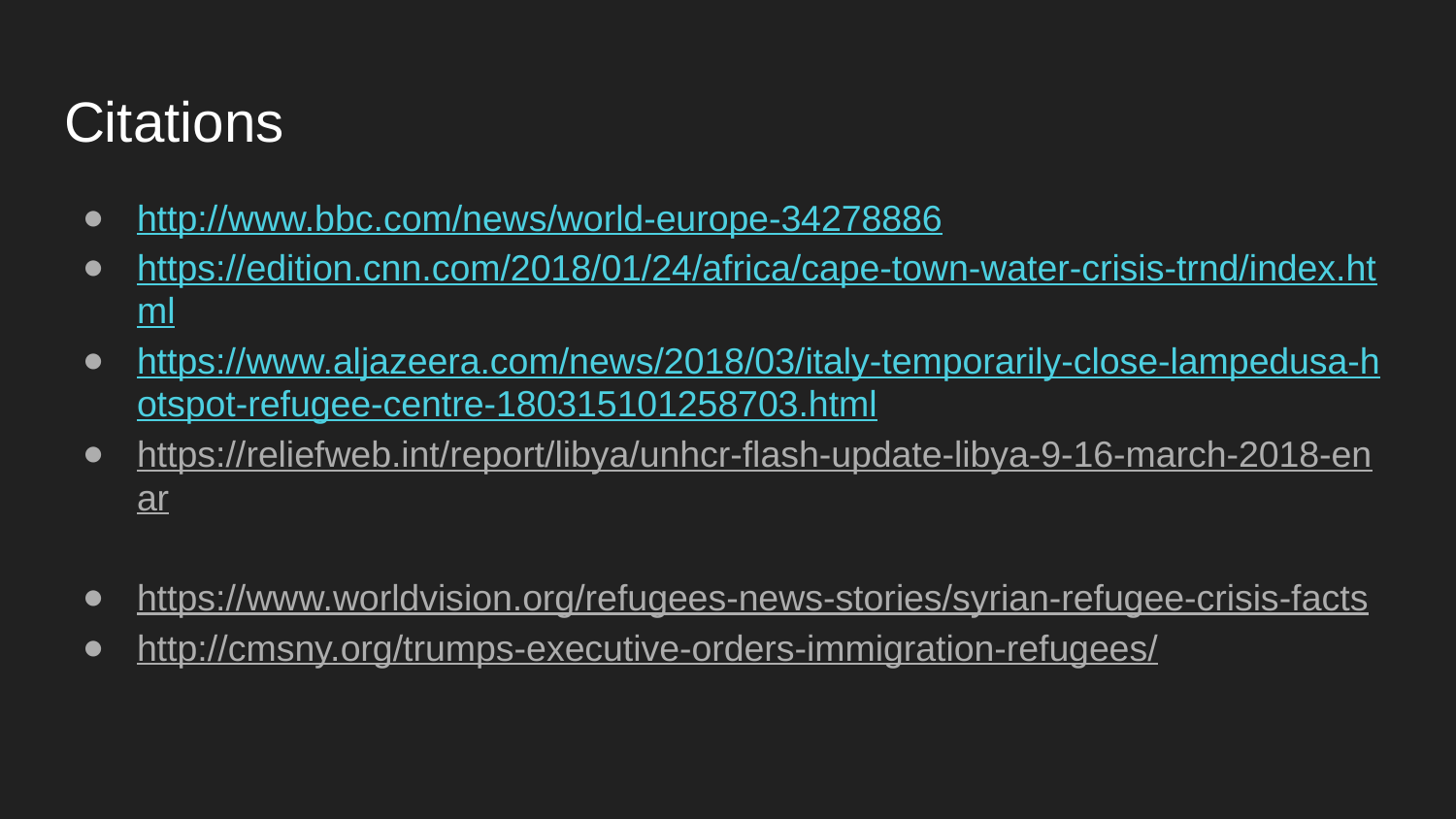

# Citations
http://www.bbc.com/news/world-europe-34278886
https://edition.cnn.com/2018/01/24/africa/cape-town-water-crisis-trnd/index.html
https://www.aljazeera.com/news/2018/03/italy-temporarily-close-lampedusa-hotspot-refugee-centre-180315101258703.html
https://reliefweb.int/report/libya/unhcr-flash-update-libya-9-16-march-2018-enar
https://www.worldvision.org/refugees-news-stories/syrian-refugee-crisis-facts
http://cmsny.org/trumps-executive-orders-immigration-refugees/